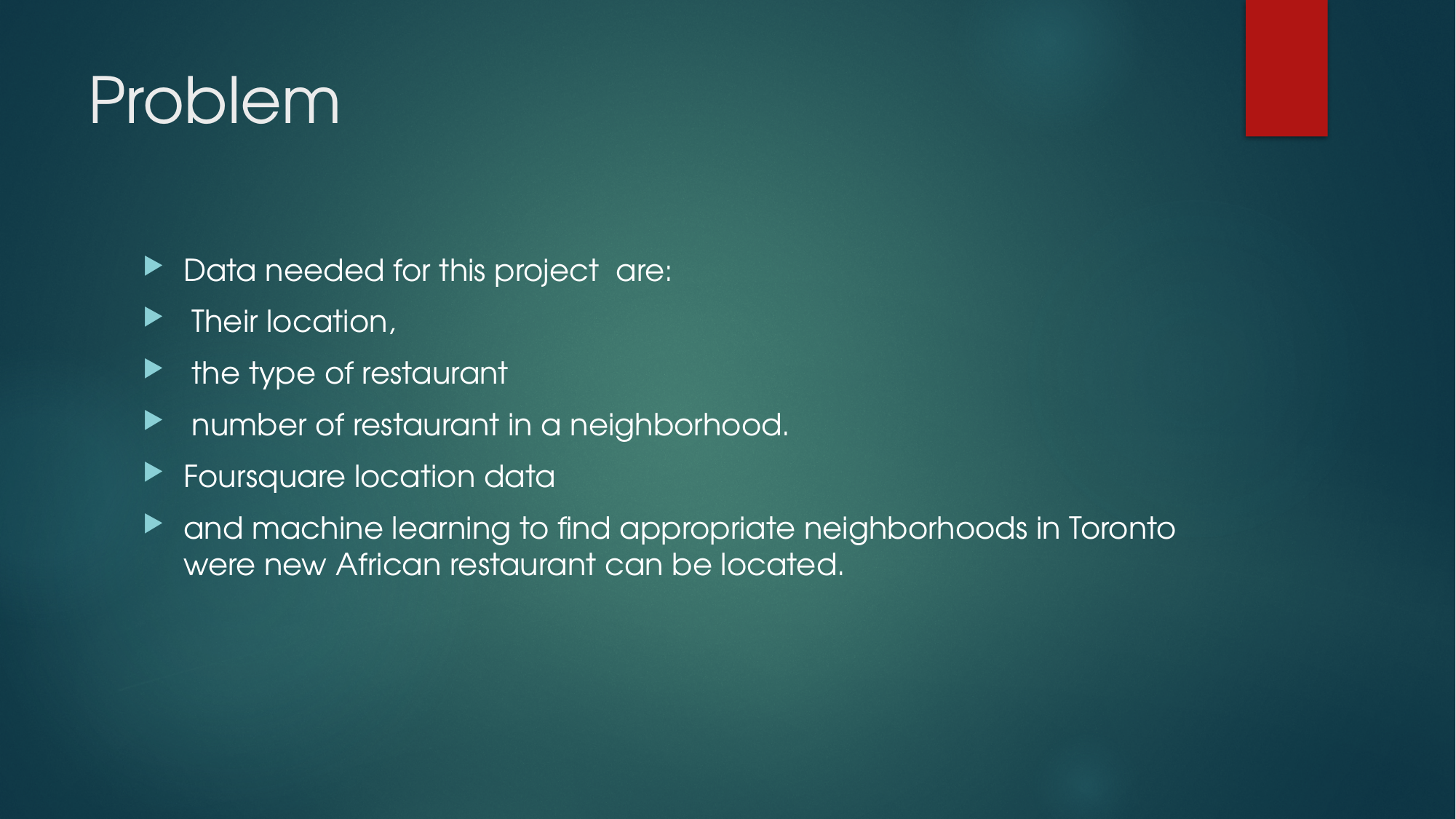

# Problem
Data needed for this project  are:
 Their location,
 the type of restaurant
 number of restaurant in a neighborhood.
Foursquare location data
and machine learning to find appropriate neighborhoods in Toronto were new African restaurant can be located.